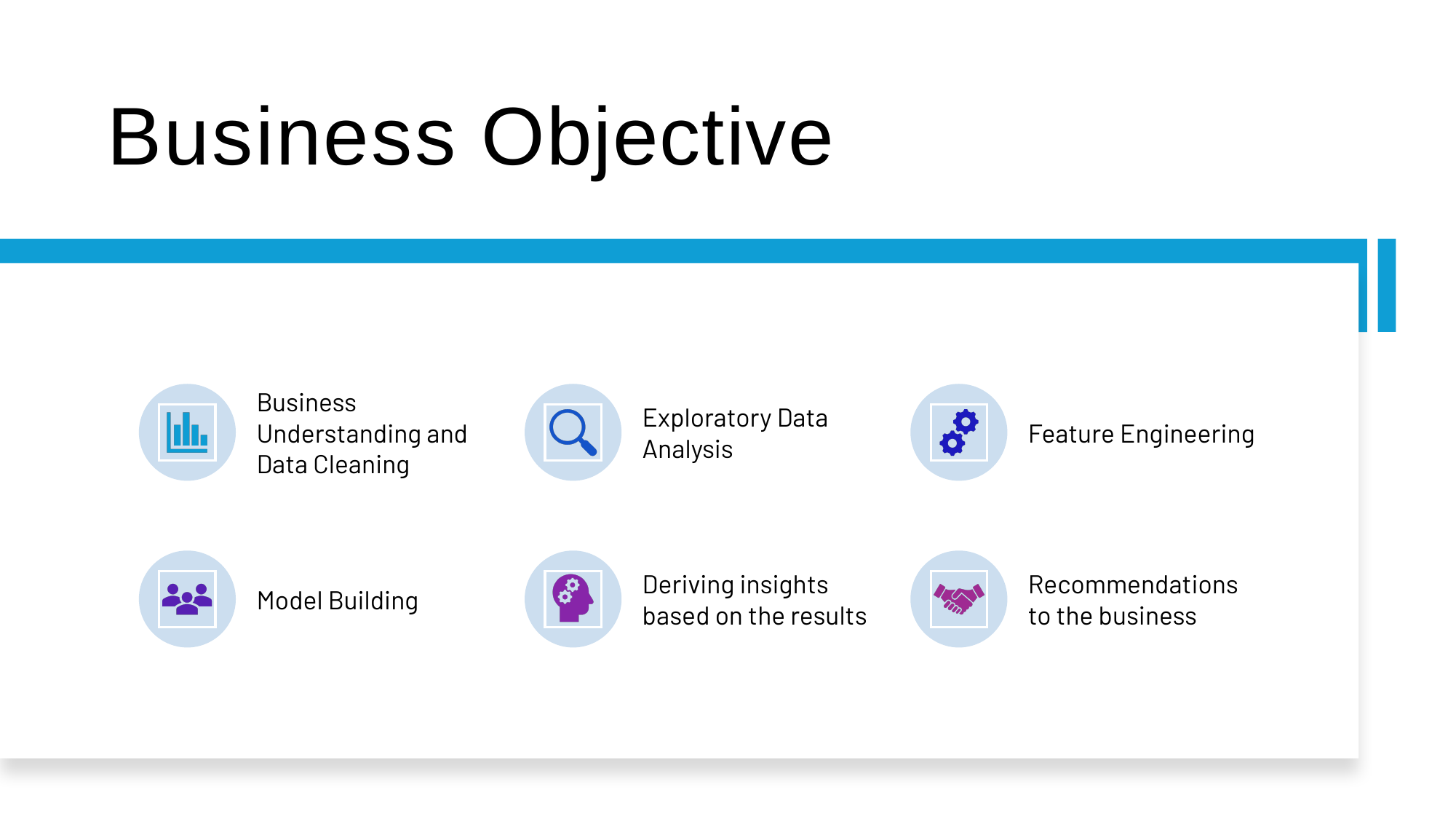

# Business Objective

Business Understanding and Data Cleaning
Exploratory Data Analysis
Feature Engineering
Model Building
Deriving insights based on the results
Recommendations to the business